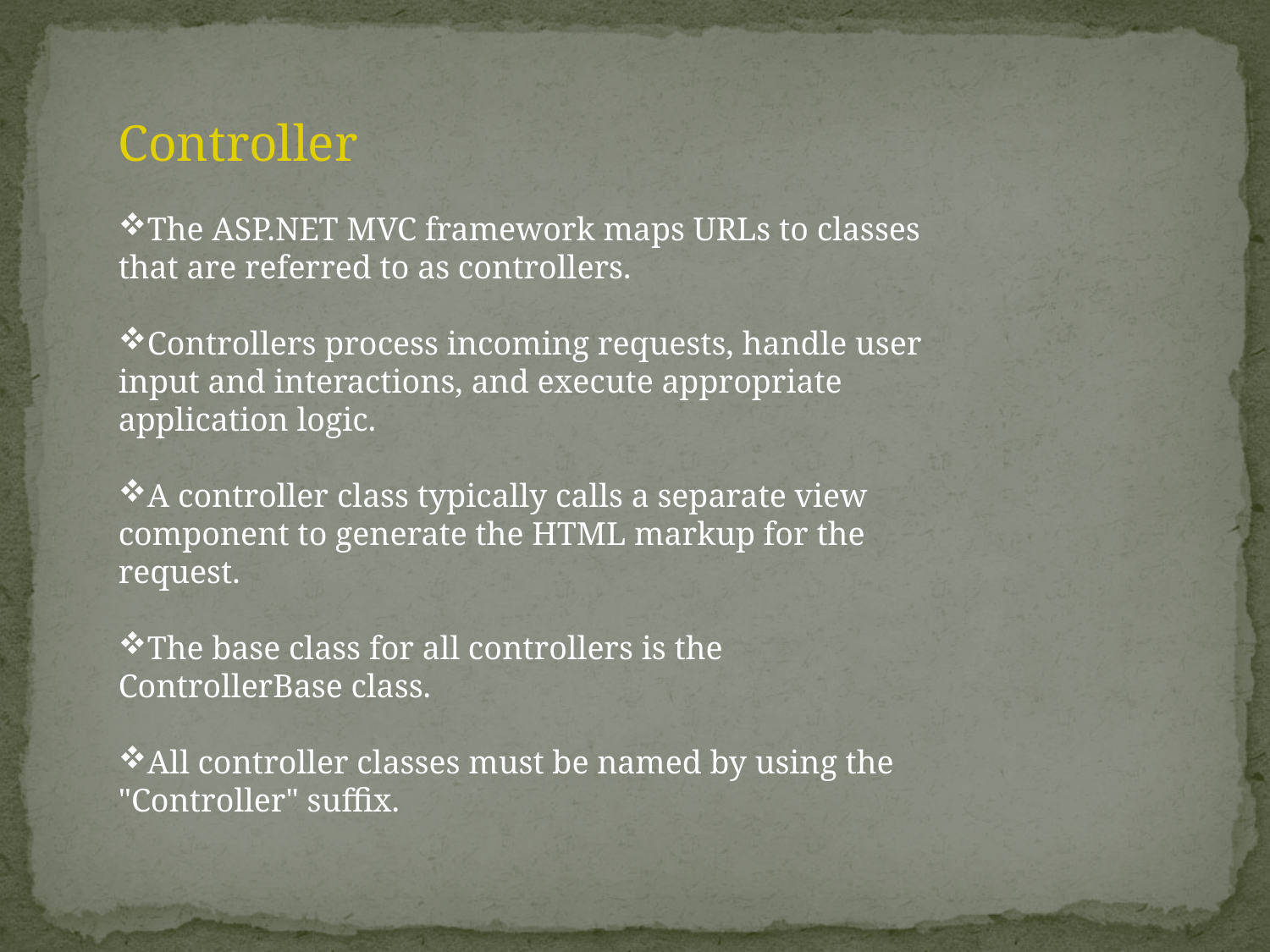

Controller

The ASP.NET MVC framework maps URLs to classes that are referred to as controllers.

Controllers process incoming requests, handle user input and interactions, and execute appropriate application logic.

A controller class typically calls a separate view component to generate the HTML markup for the request.

The base class for all controllers is the ControllerBase class.

All controller classes must be named by using the "Controller" suffix.